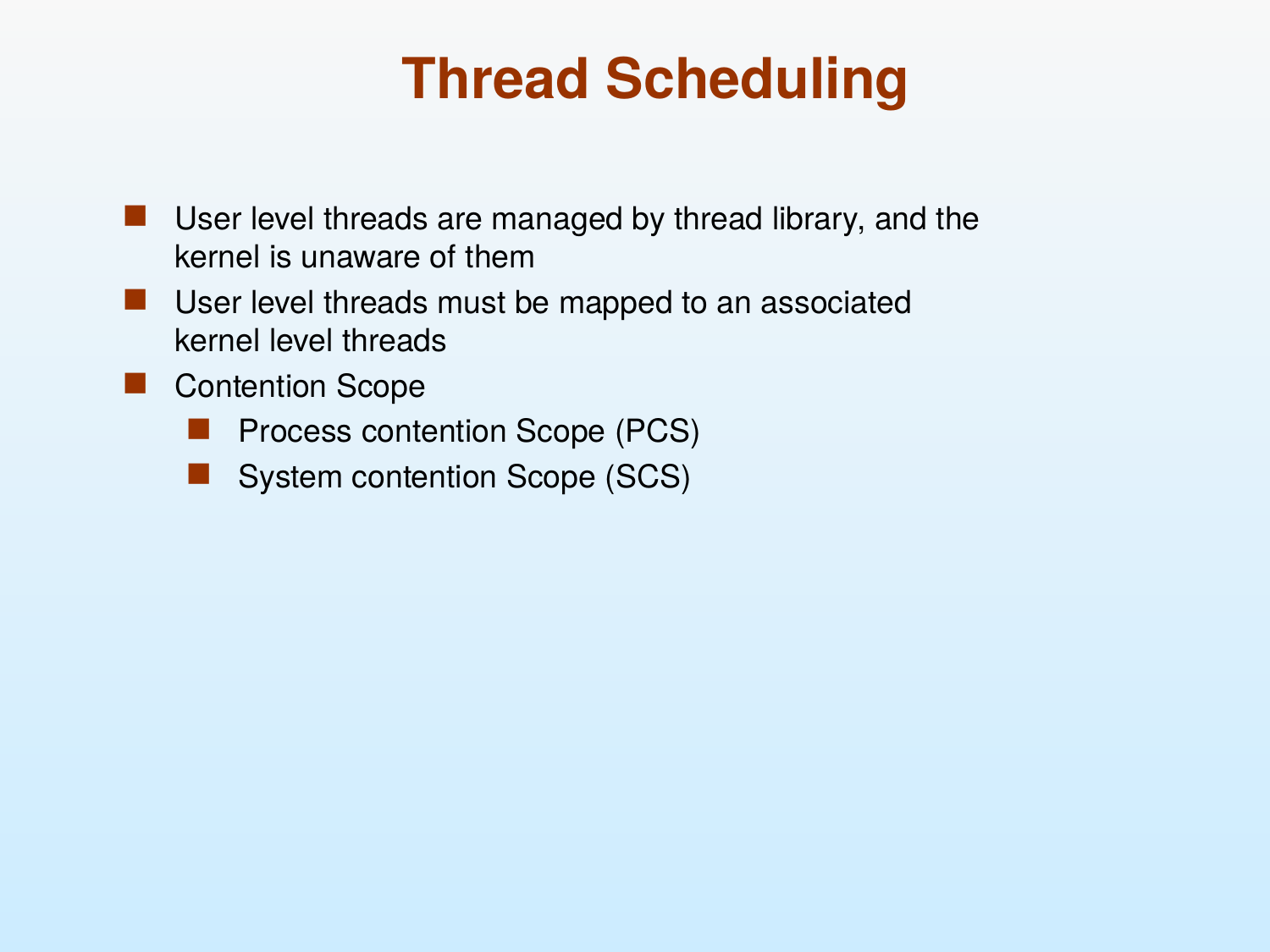

# Thread Scheduling
User level threads are managed by thread library, and the kernel is unaware of them
User level threads must be mapped to an associated kernel level threads
Contention Scope
Process contention Scope (PCS)
System contention Scope (SCS)